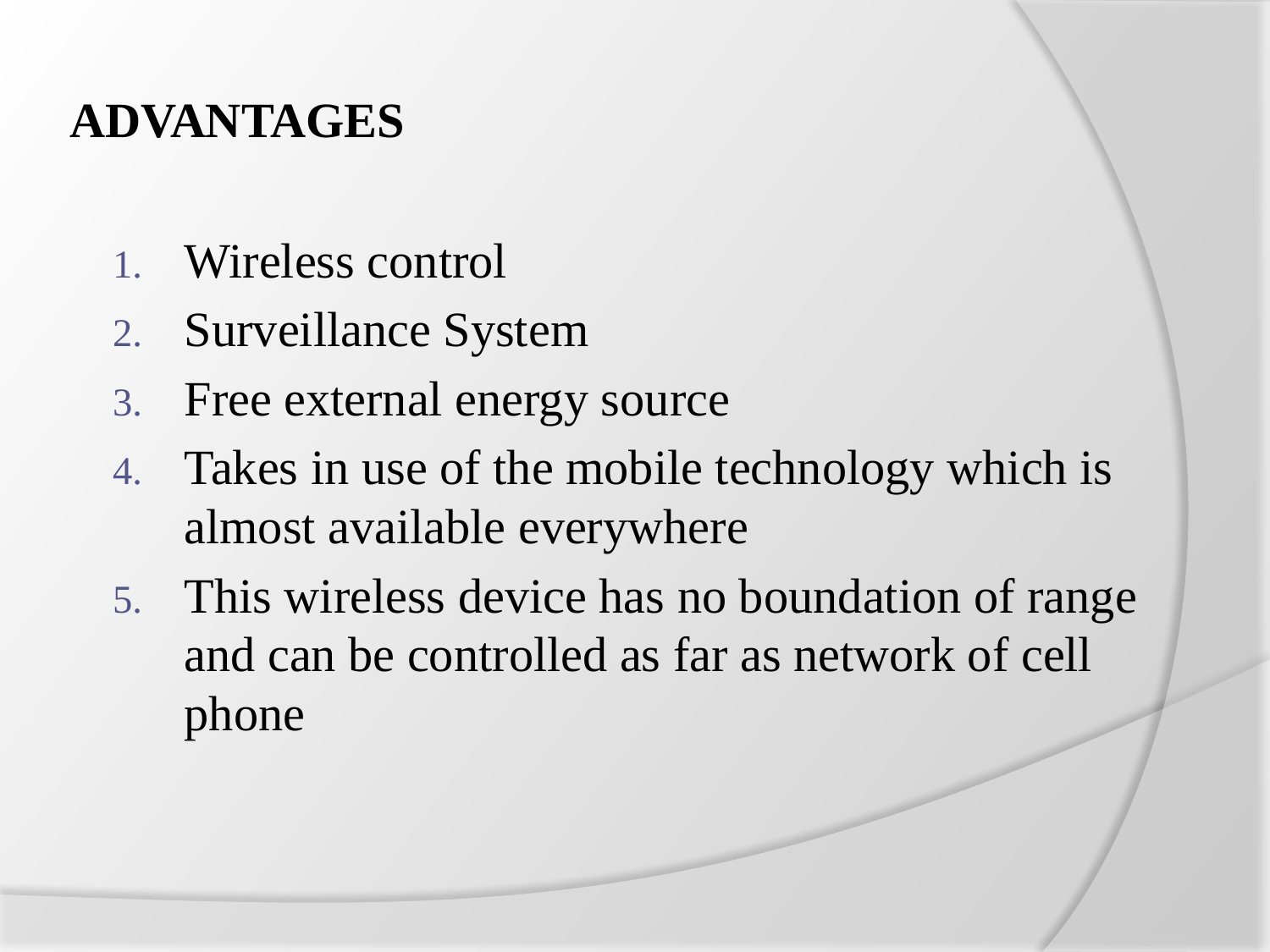

# ADVANTAGES
Wireless control
Surveillance System
Free external energy source
Takes in use of the mobile technology which is almost available everywhere
This wireless device has no boundation of range and can be controlled as far as network of cell phone